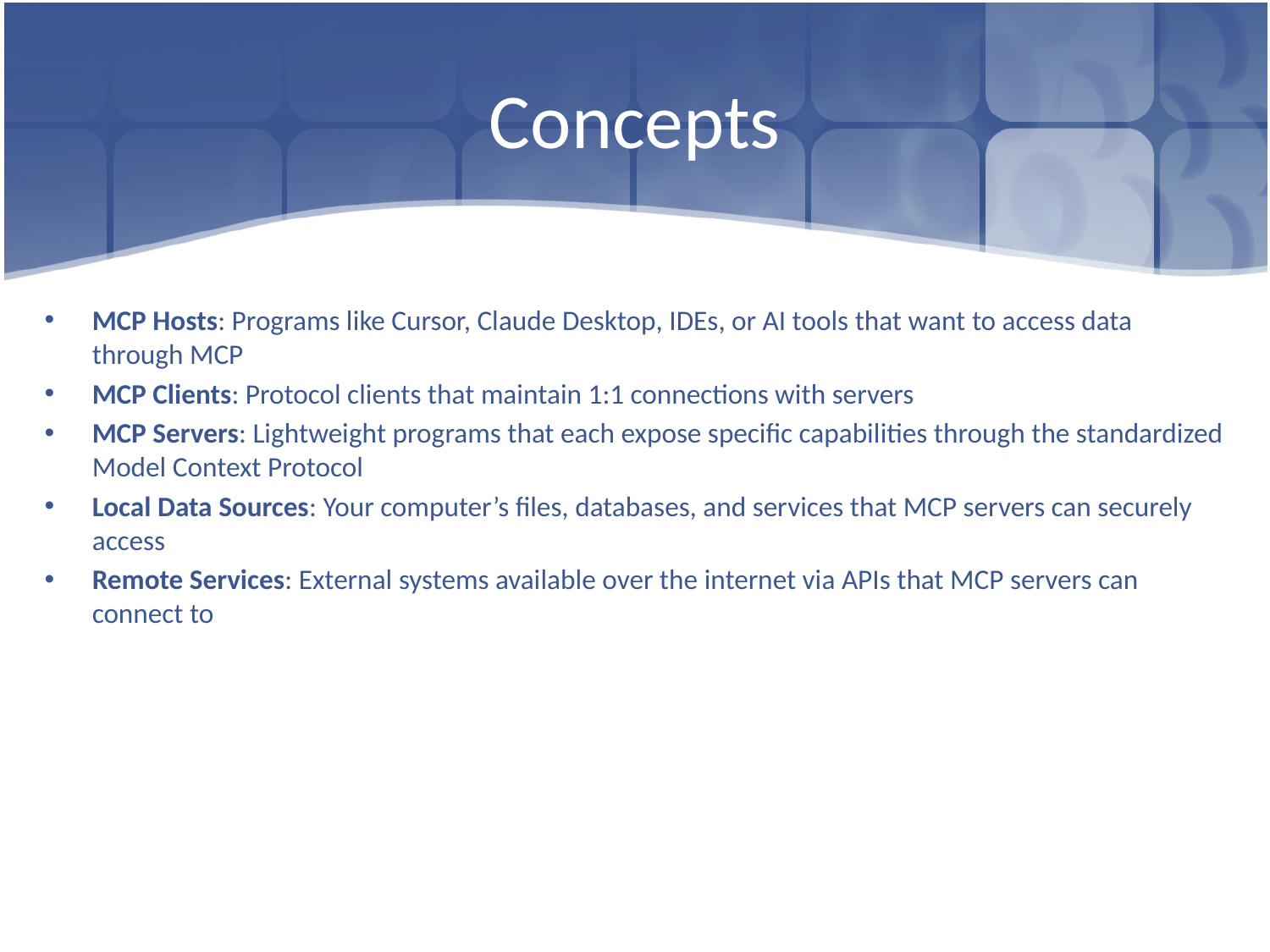

# Concepts
MCP Hosts: Programs like Cursor, Claude Desktop, IDEs, or AI tools that want to access data through MCP
MCP Clients: Protocol clients that maintain 1:1 connections with servers
MCP Servers: Lightweight programs that each expose specific capabilities through the standardized Model Context Protocol
Local Data Sources: Your computer’s files, databases, and services that MCP servers can securely access
Remote Services: External systems available over the internet via APIs that MCP servers can connect to